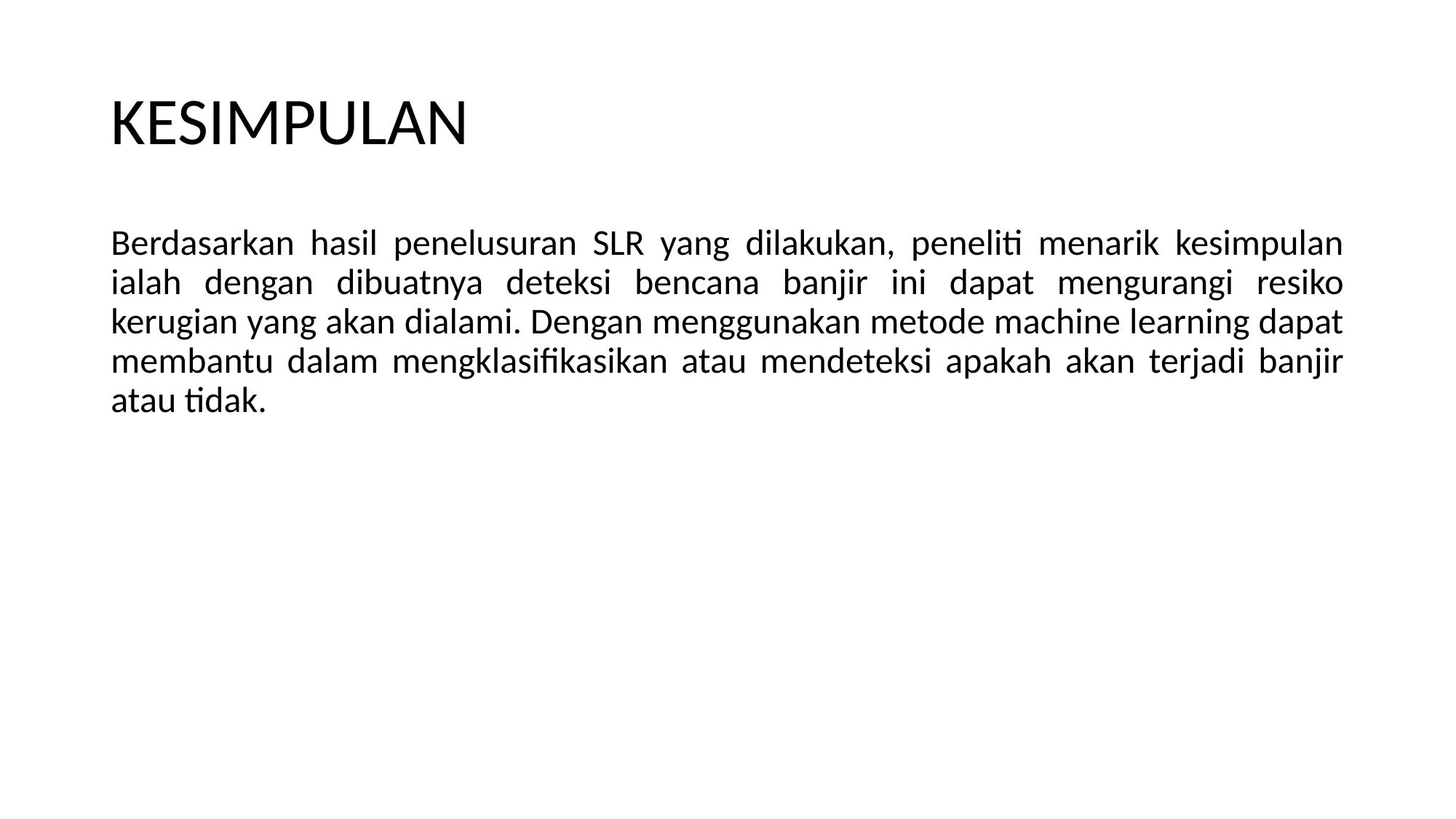

# KESIMPULAN
Berdasarkan hasil penelusuran SLR yang dilakukan, peneliti menarik kesimpulan ialah dengan dibuatnya deteksi bencana banjir ini dapat mengurangi resiko kerugian yang akan dialami. Dengan menggunakan metode machine learning dapat membantu dalam mengklasifikasikan atau mendeteksi apakah akan terjadi banjir atau tidak.